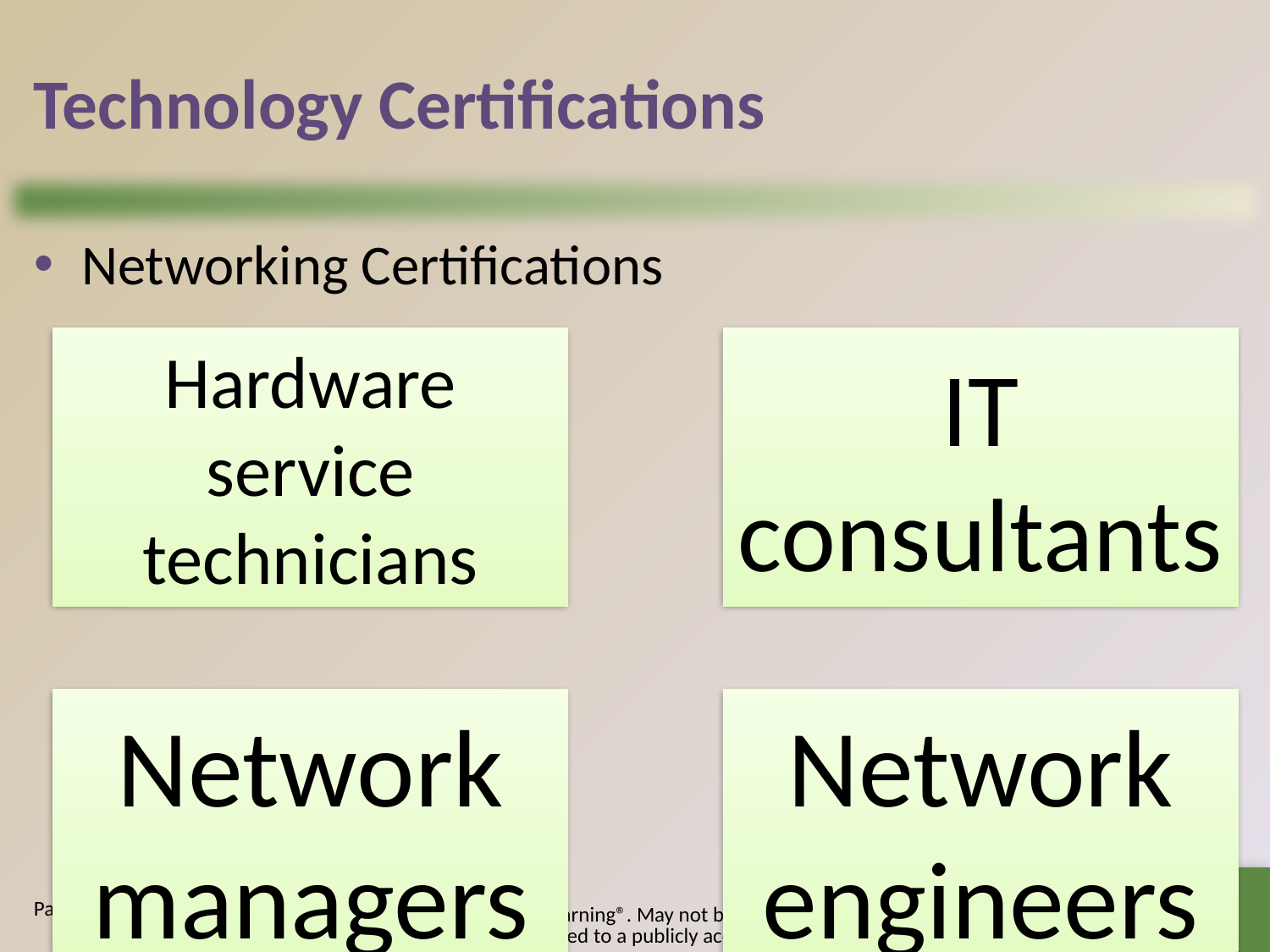

# Technology Certifications
Networking Certifications
Hardware service technicians
IT consultants
Network managers
Network engineers
34
© 2017 Cengage Learning®. May not be scanned, copied or duplicated, or posted to a publicly accessible website, in whole or in part.
Page 573